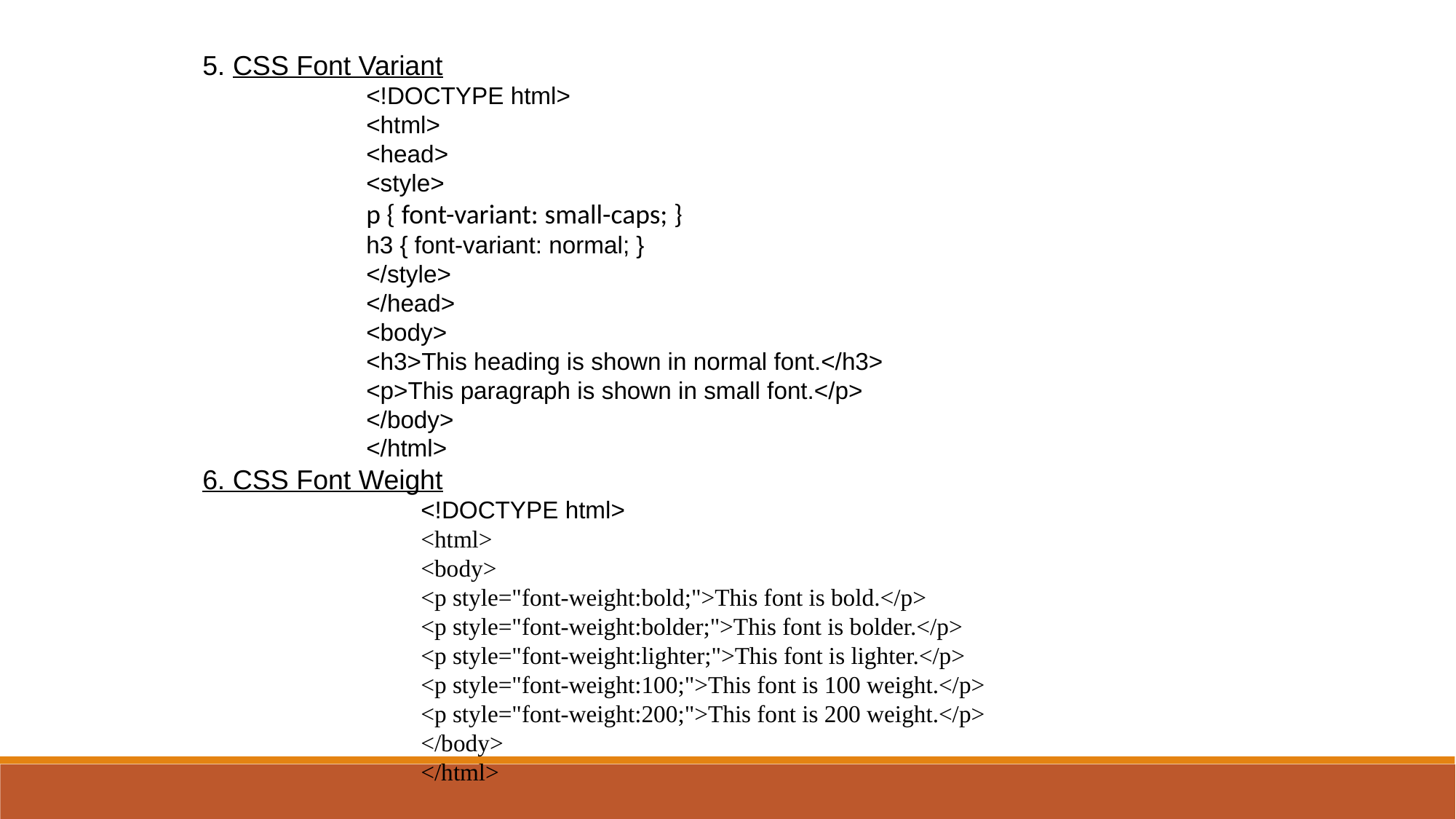

5. CSS Font Variant
<!DOCTYPE html>
<html>
<head>
<style>
p { font-variant: small-caps; }
h3 { font-variant: normal; }
</style>
</head>
<body>
<h3>This heading is shown in normal font.</h3>
<p>This paragraph is shown in small font.</p>
</body>
</html>
6. CSS Font Weight
<!DOCTYPE html>
<html>
<body>
<p style="font-weight:bold;">This font is bold.</p>
<p style="font-weight:bolder;">This font is bolder.</p>
<p style="font-weight:lighter;">This font is lighter.</p>
<p style="font-weight:100;">This font is 100 weight.</p>
<p style="font-weight:200;">This font is 200 weight.</p>
</body>
</html>